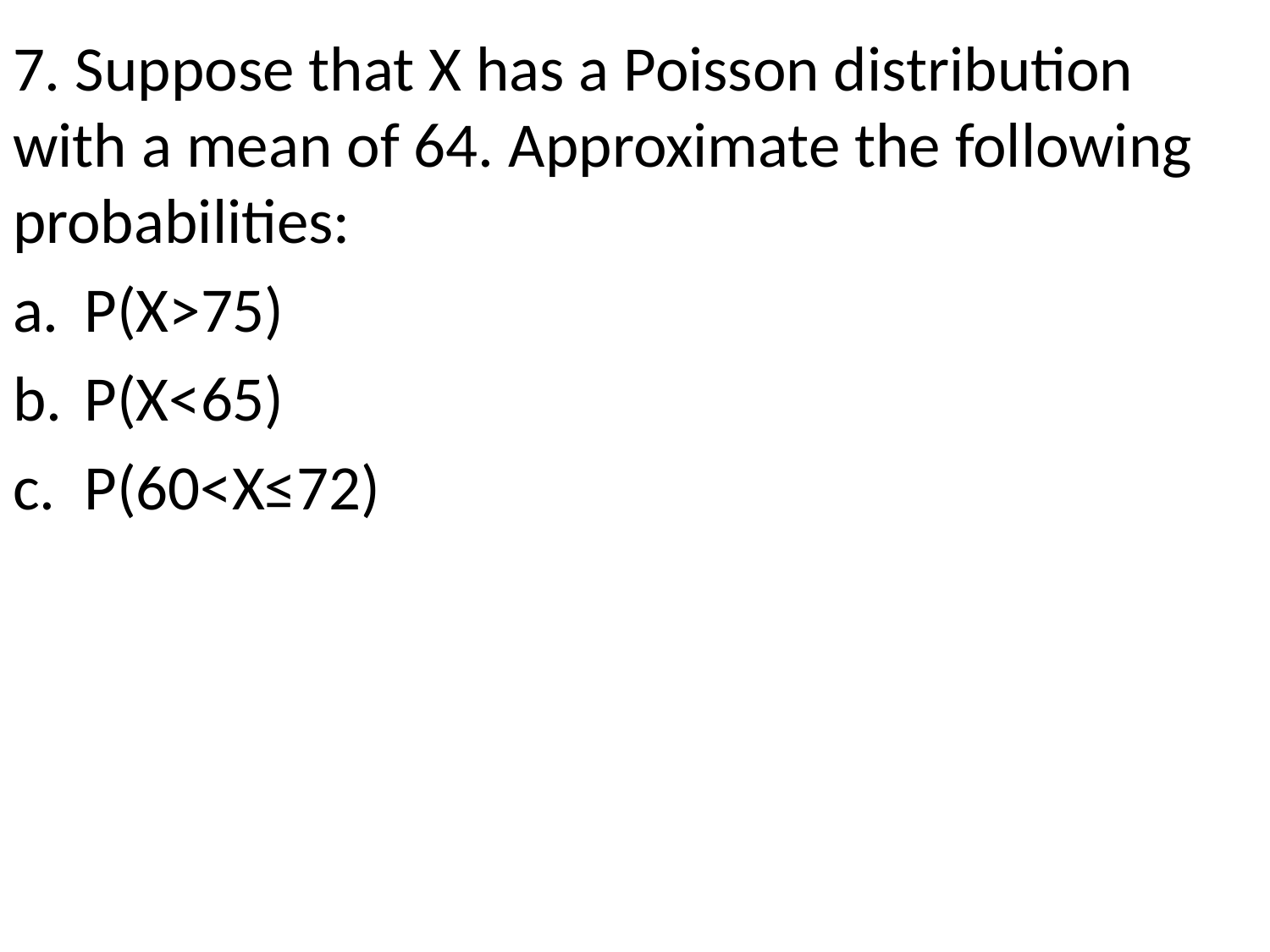

7. Suppose that X has a Poisson distribution with a mean of 64. Approximate the following probabilities:
P(X>75)
P(X<65)
P(60<X≤72)